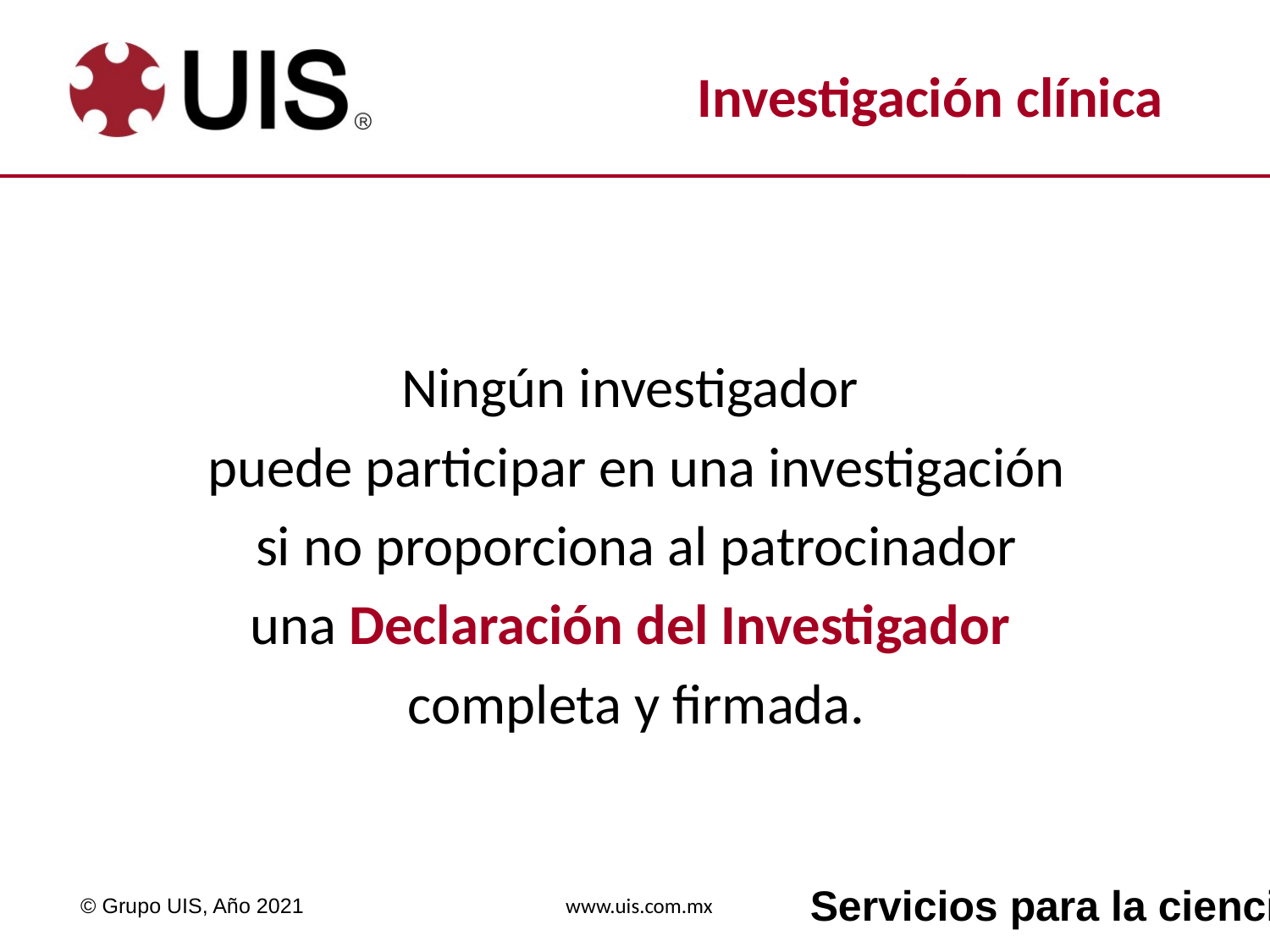

Ningún investigador
puede participar en una investigación
si no proporciona al patrocinador
una Declaración del Investigador
completa y firmada.